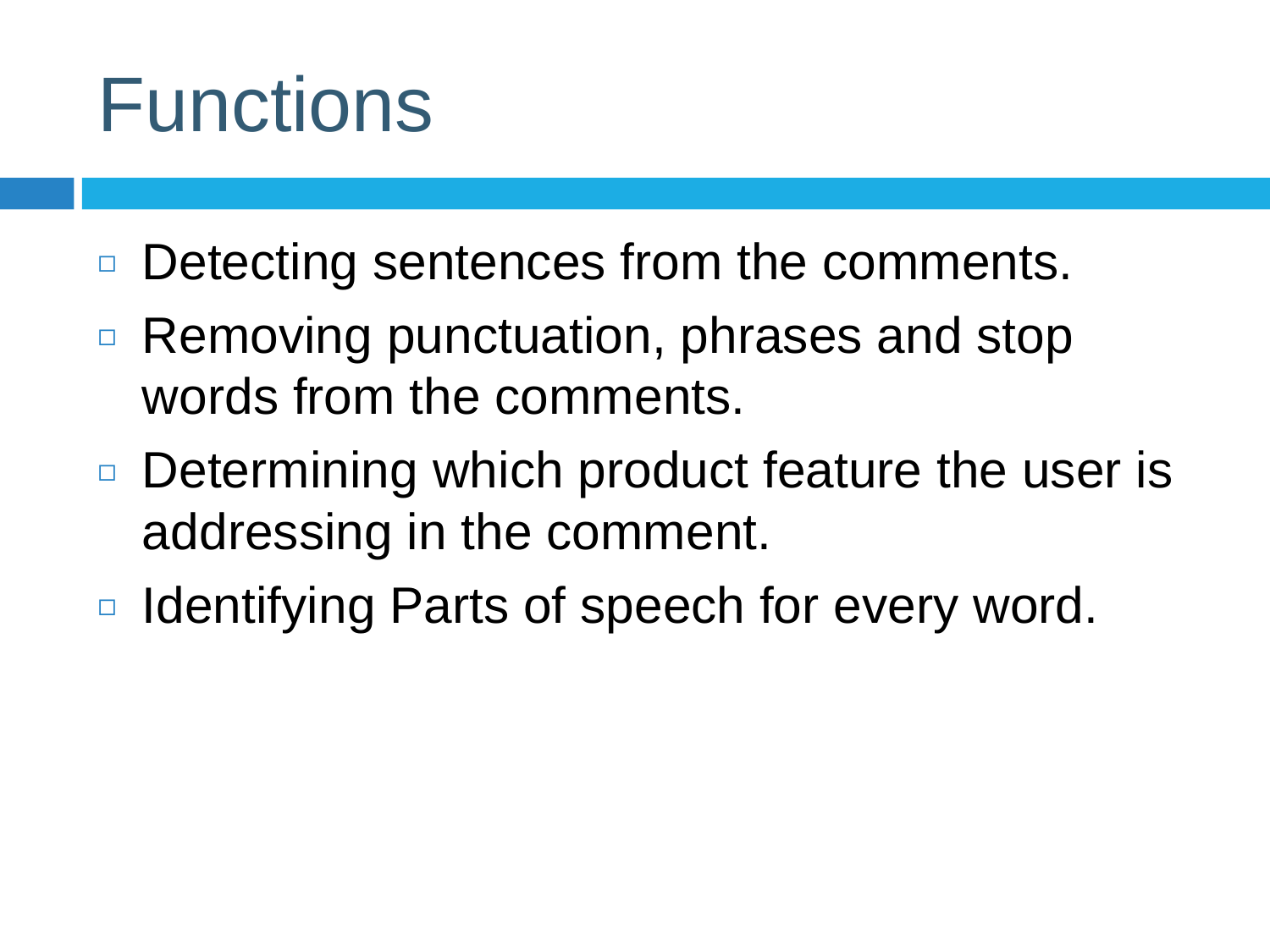

# Functions
Detecting sentences from the comments.
Removing punctuation, phrases and stop words from the comments.
Determining which product feature the user is addressing in the comment.
Identifying Parts of speech for every word.